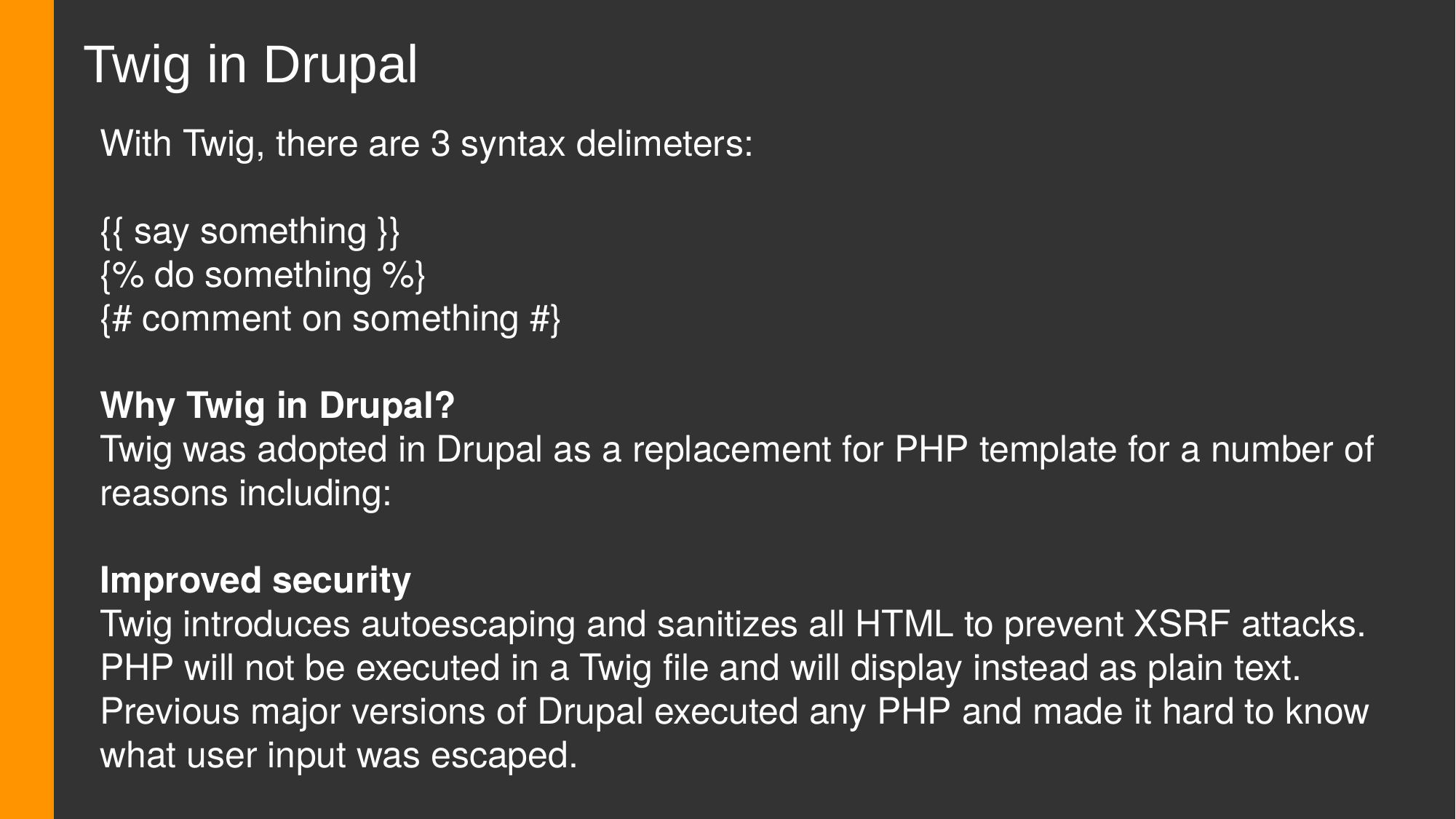

# Twig in Drupal
With Twig, there are 3 syntax delimeters:

{{ say something }}
{% do something %}
{# comment on something #}

Why Twig in Drupal?
Twig was adopted in Drupal as a replacement for PHP template for a number of reasons including:

Improved security
Twig introduces autoescaping and sanitizes all HTML to prevent XSRF attacks.
PHP will not be executed in a Twig file and will display instead as plain text.
Previous major versions of Drupal executed any PHP and made it hard to know what user input was escaped.